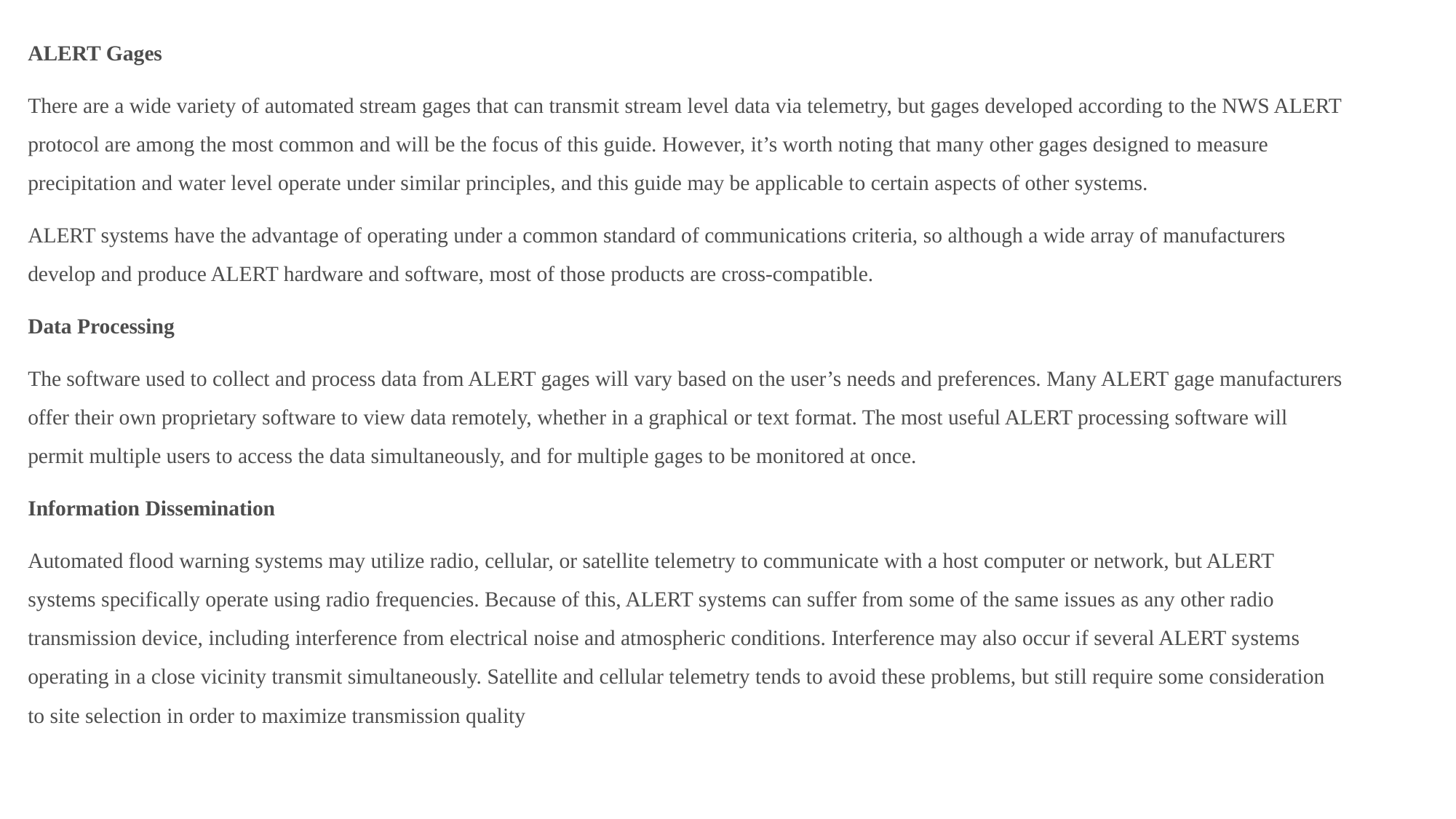

ALERT Gages
There are a wide variety of automated stream gages that can transmit stream level data via telemetry, but gages developed according to the NWS ALERT protocol are among the most common and will be the focus of this guide. However, it’s worth noting that many other gages designed to measure precipitation and water level operate under similar principles, and this guide may be applicable to certain aspects of other systems.
ALERT systems have the advantage of operating under a common standard of communications criteria, so although a wide array of manufacturers develop and produce ALERT hardware and software, most of those products are cross-compatible.
Data Processing
The software used to collect and process data from ALERT gages will vary based on the user’s needs and preferences. Many ALERT gage manufacturers offer their own proprietary software to view data remotely, whether in a graphical or text format. The most useful ALERT processing software will permit multiple users to access the data simultaneously, and for multiple gages to be monitored at once.
Information Dissemination
Automated flood warning systems may utilize radio, cellular, or satellite telemetry to communicate with a host computer or network, but ALERT systems specifically operate using radio frequencies. Because of this, ALERT systems can suffer from some of the same issues as any other radio transmission device, including interference from electrical noise and atmospheric conditions. Interference may also occur if several ALERT systems operating in a close vicinity transmit simultaneously. Satellite and cellular telemetry tends to avoid these problems, but still require some consideration to site selection in order to maximize transmission quality